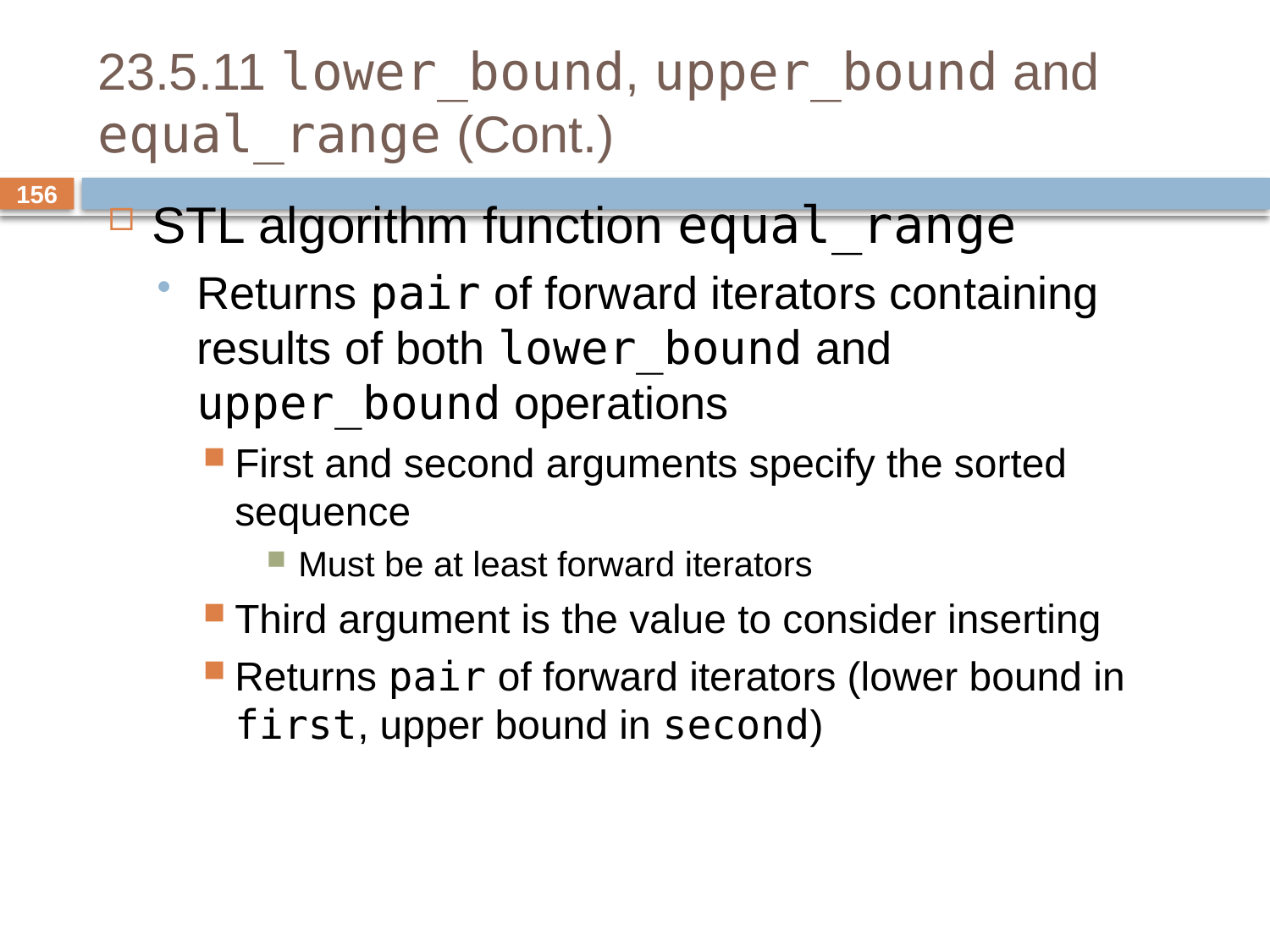

# 23.5.11 lower_bound, upper_bound and equal_range (Cont.)
STL algorithm function equal_range
Returns pair of forward iterators containing results of both lower_bound and upper_bound operations
First and second arguments specify the sorted sequence
Must be at least forward iterators
Third argument is the value to consider inserting
Returns pair of forward iterators (lower bound in first, upper bound in second)
156